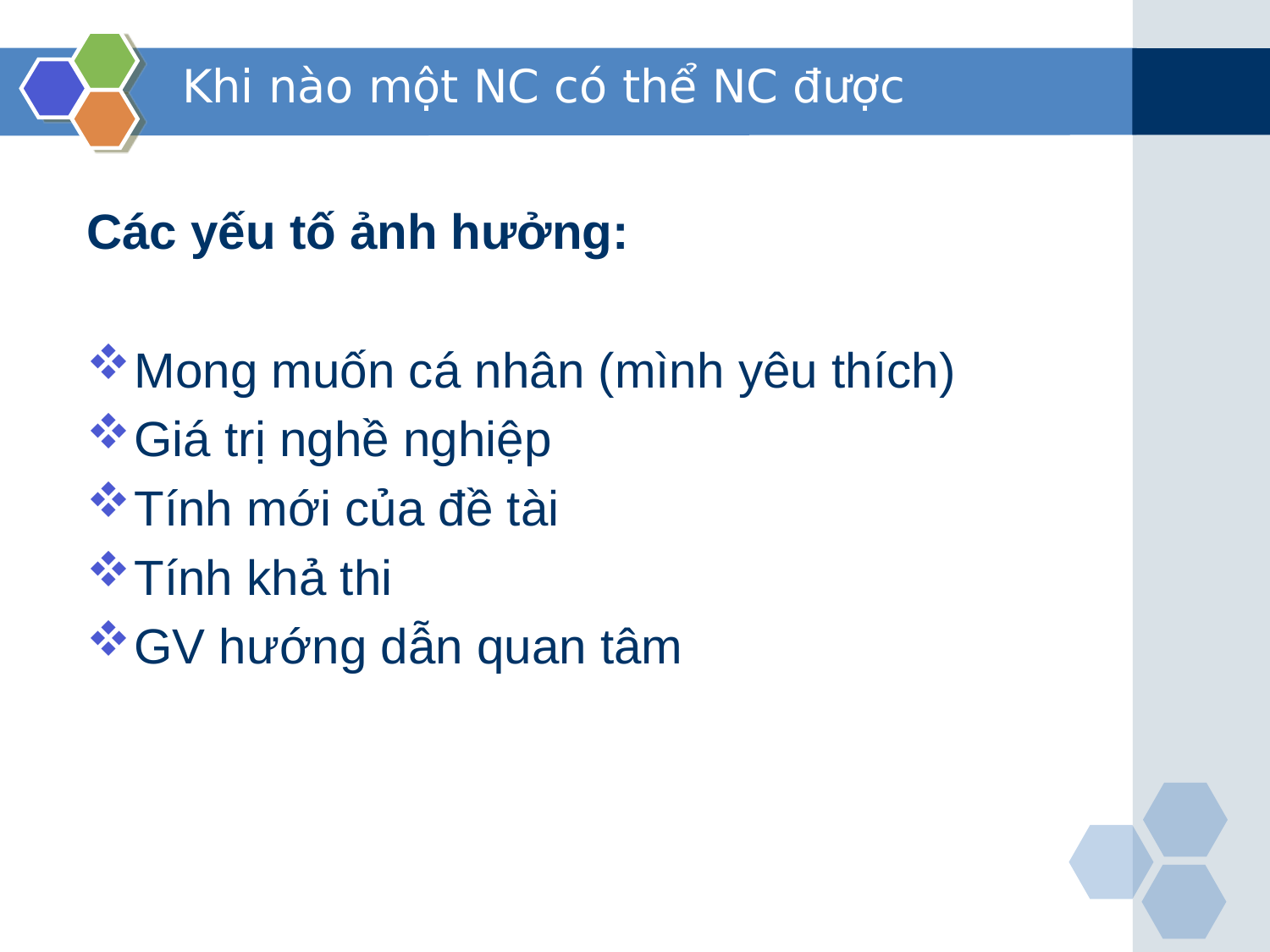

# Khi nào một NC có thể NC được
Các yếu tố ảnh hưởng:

Mong muốn cá nhân (mình yêu thích)
Giá trị nghề nghiệp
Tính mới của đề tài
Tính khả thi
GV hướng dẫn quan tâm